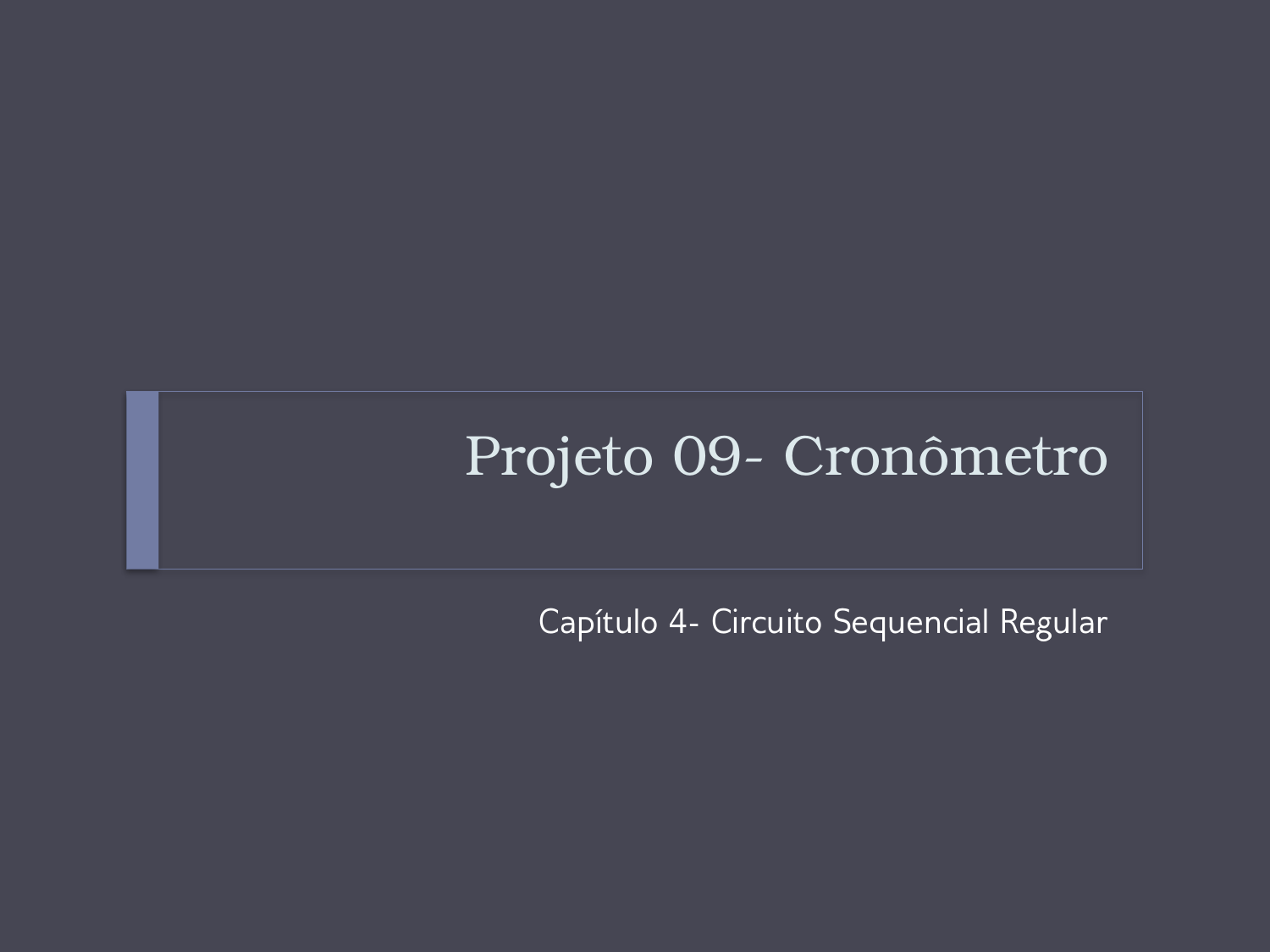

# Projeto 09- Cronômetro
Capítulo 4- Circuito Sequencial Regular